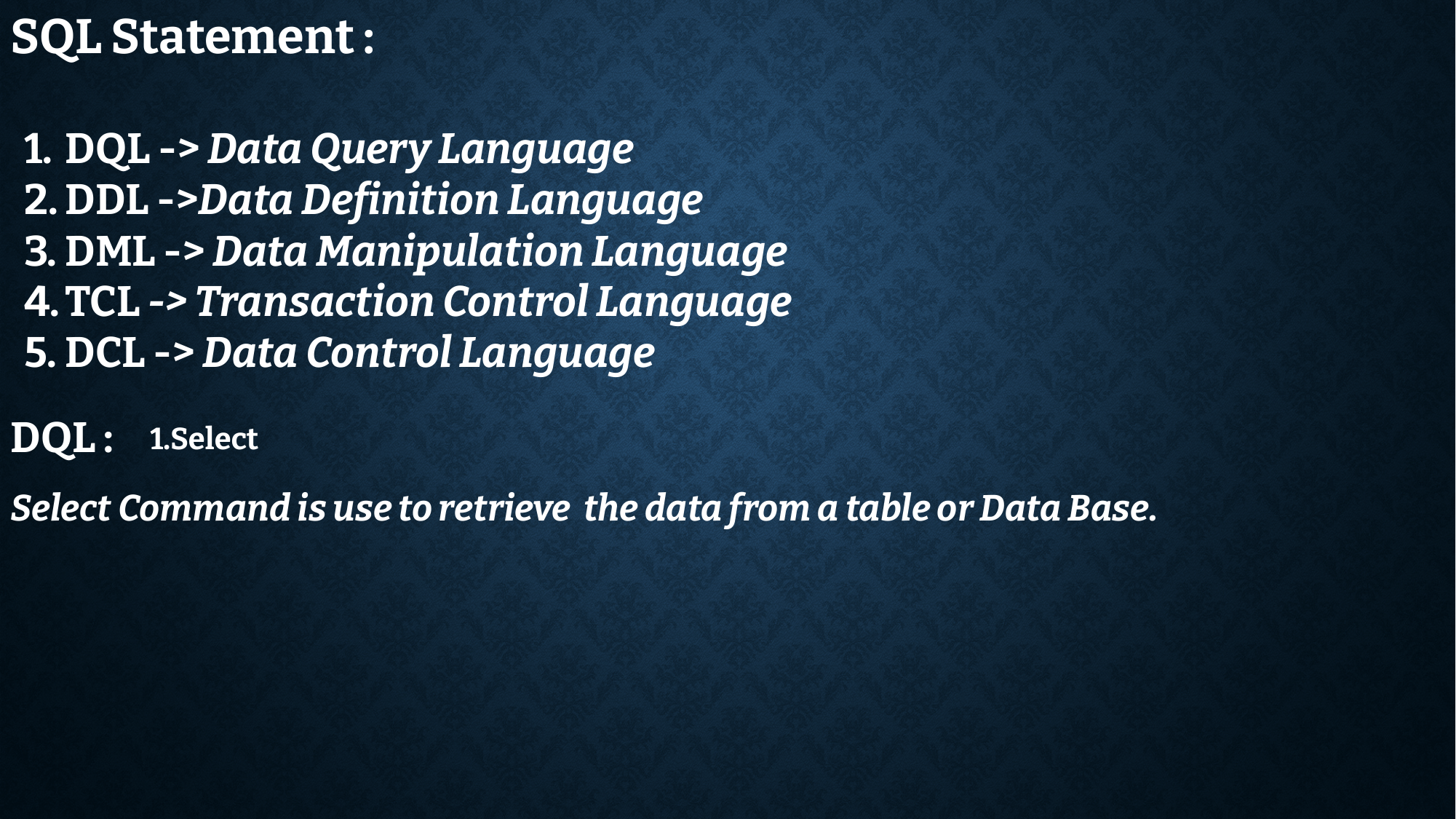

SQL Statement :
DQL -> Data Query Language
DDL ->Data Definition Language
DML -> Data Manipulation Language
TCL -> Transaction Control Language
DCL -> Data Control Language
DQL :
1.Select
Select Command is use to retrieve  the data from a table or Data Base.